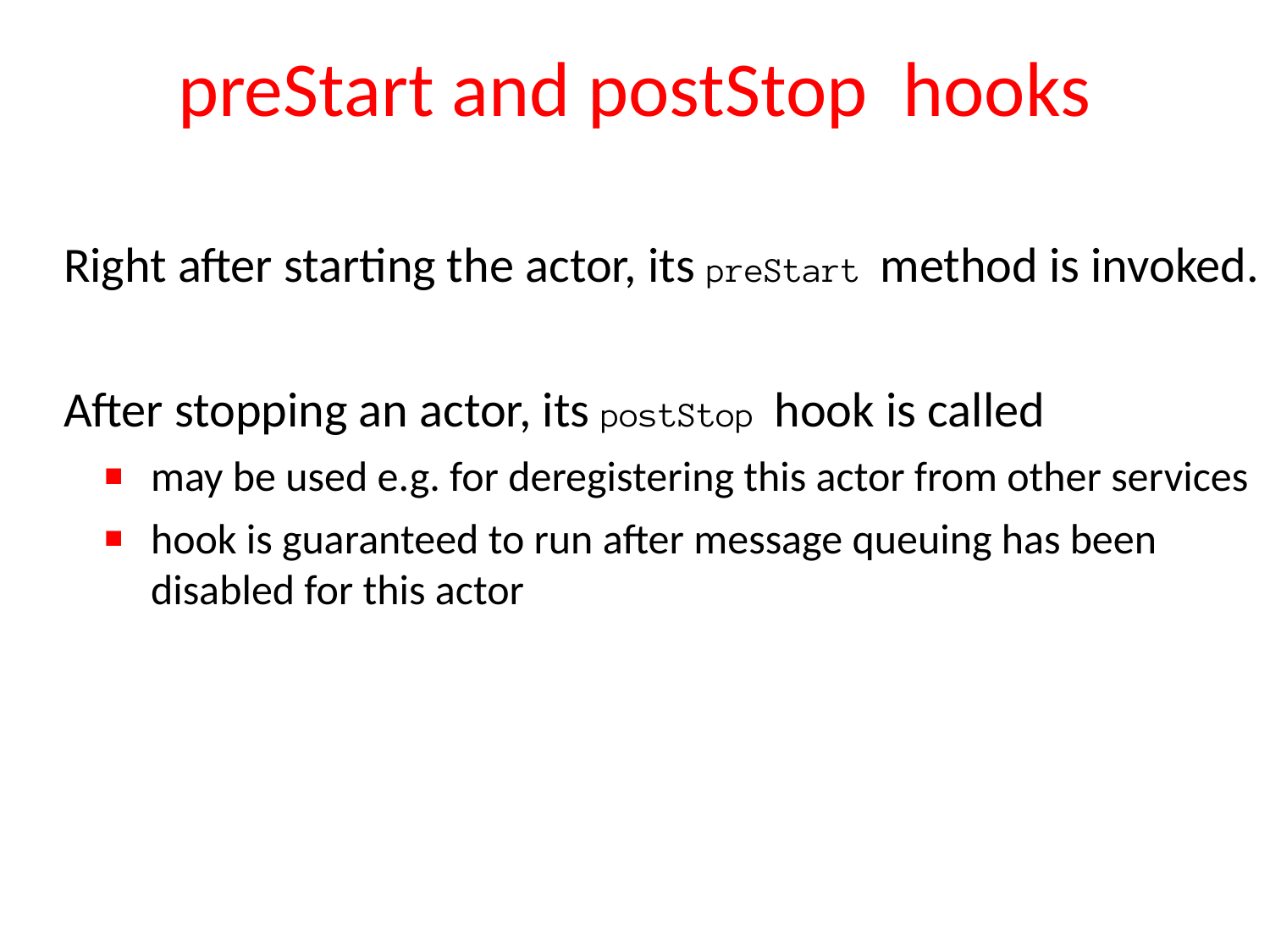

# preStart and postStop  hooks
Right after starting the actor, its preStart method is invoked.

After stopping an actor, its postStop hook is called
may be used e.g. for deregistering this actor from other services
hook is guaranteed to run after message queuing has been disabled for this actor